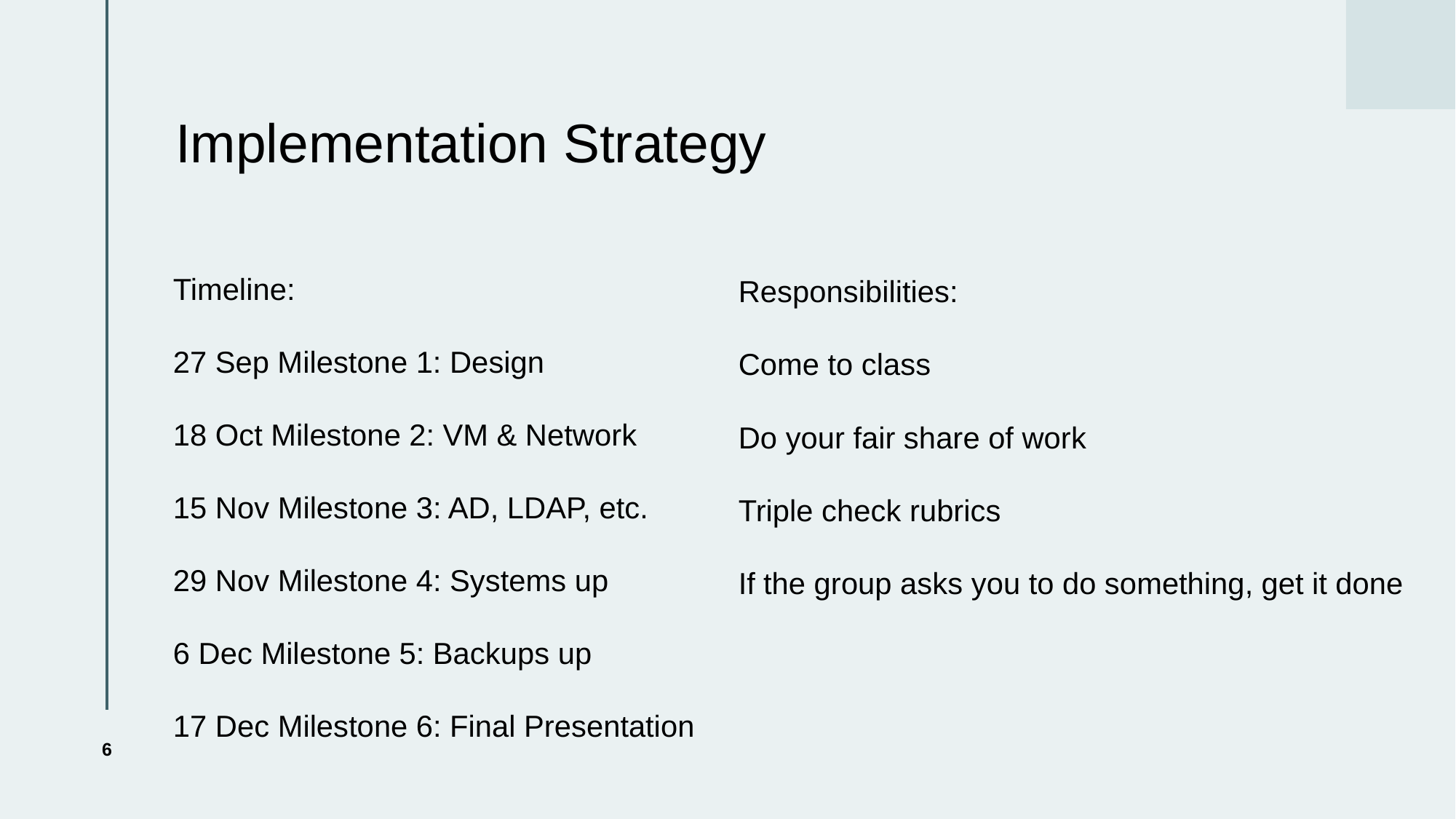

# Implementation Strategy
Responsibilities:
Come to class
Do your fair share of work
Triple check rubrics
If the group asks you to do something, get it done

Timeline:
27 Sep Milestone 1: Design
18 Oct Milestone 2: VM & Network
15 Nov Milestone 3: AD, LDAP, etc.
29 Nov Milestone 4: Systems up
6 Dec Milestone 5: Backups up
17 Dec Milestone 6: Final Presentation
6